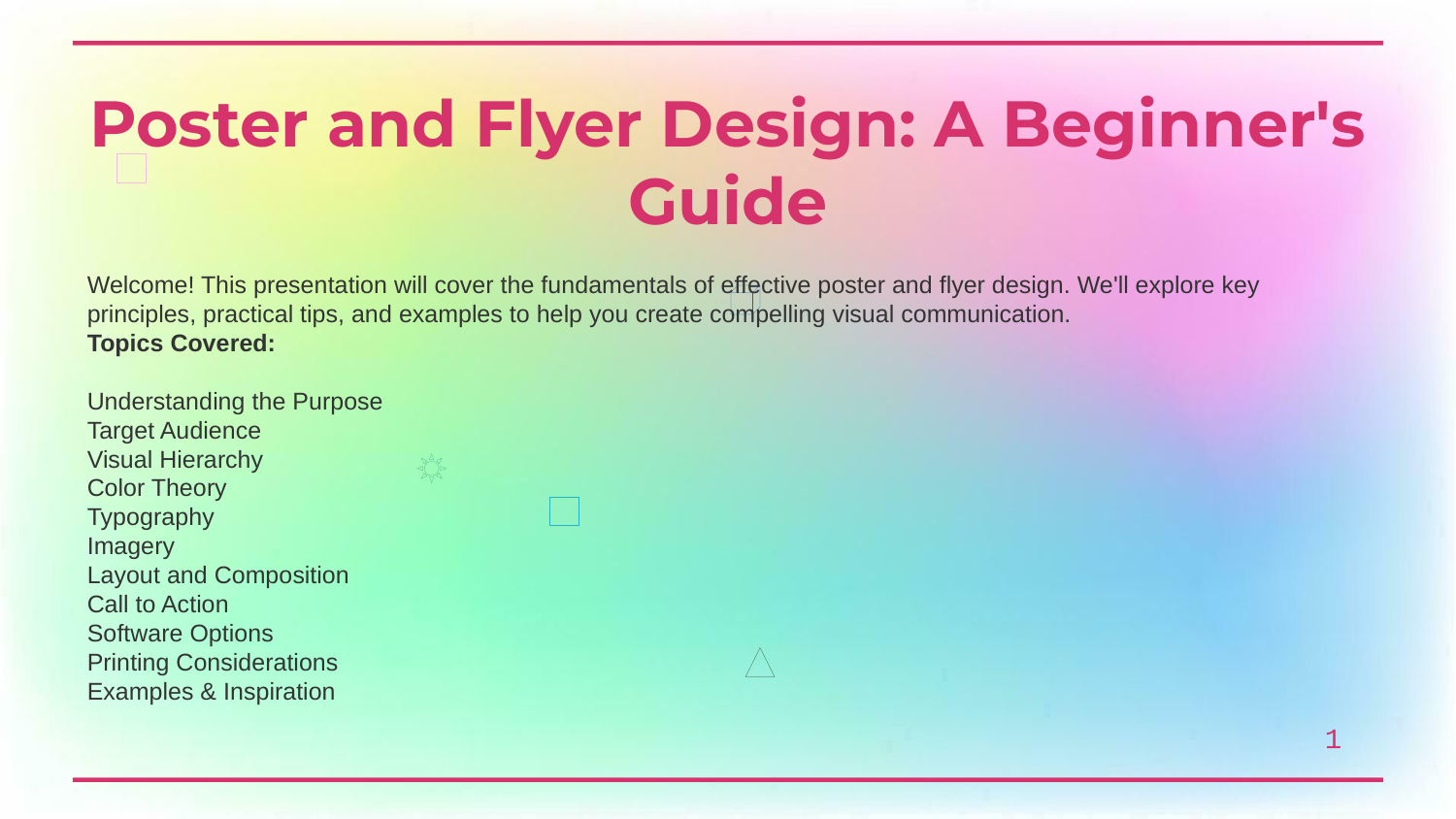

Poster and Flyer Design: A Beginner's Guide

Welcome! This presentation will cover the fundamentals of effective poster and flyer design. We'll explore key principles, practical tips, and examples to help you create compelling visual communication.
Topics Covered:

Understanding the Purpose
Target Audience
Visual Hierarchy
Color Theory
Typography
Imagery
Layout and Composition
Call to Action
Software Options
Printing Considerations
Examples & Inspiration

1